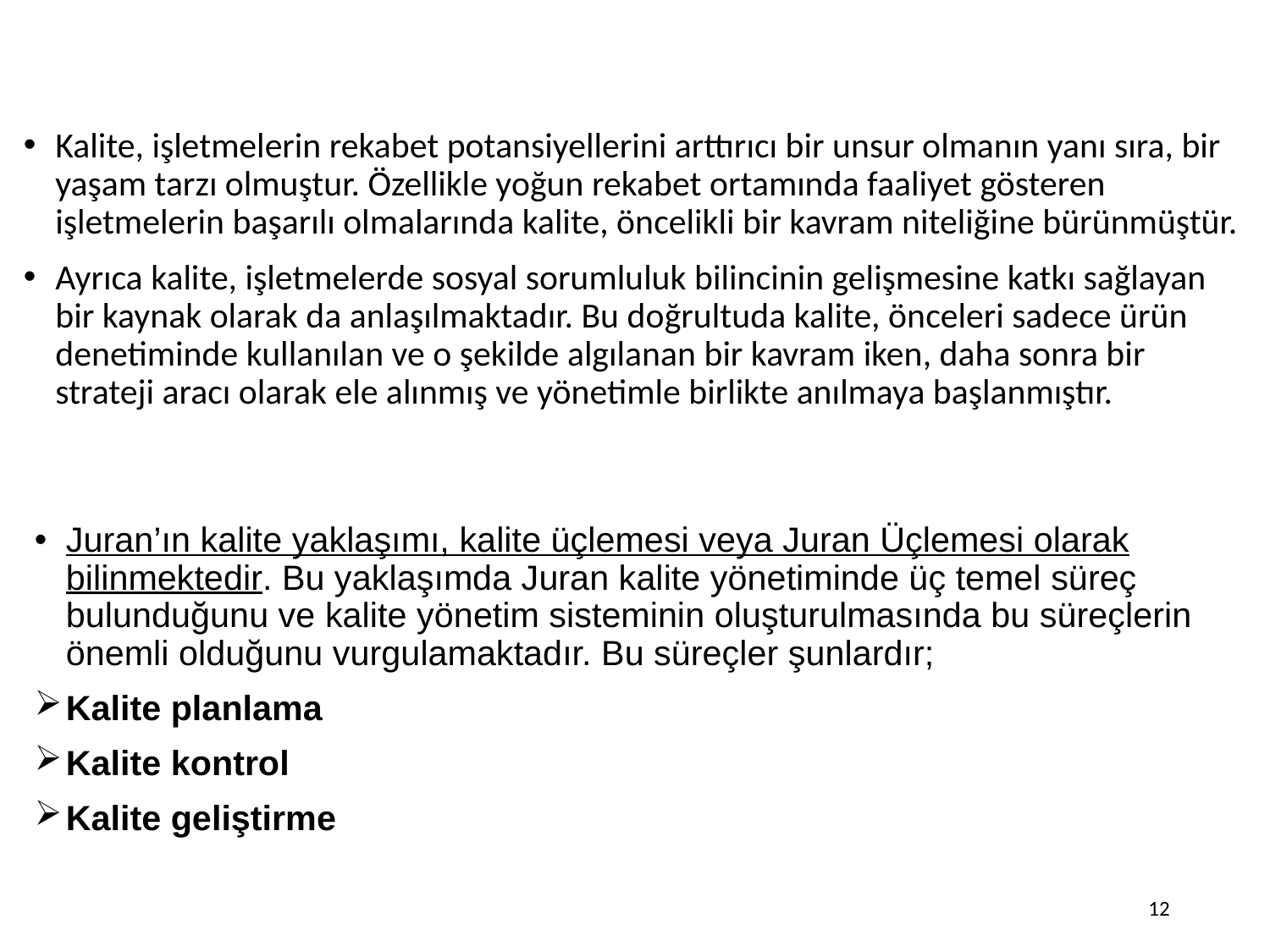

Kalite, işletmelerin rekabet potansiyellerini arttırıcı bir unsur olmanın yanı sıra, bir yaşam tarzı olmuştur. Özellikle yoğun rekabet ortamında faaliyet gösteren işletmelerin başarılı olmalarında kalite, öncelikli bir kavram niteliğine bürünmüştür.
Ayrıca kalite, işletmelerde sosyal sorumluluk bilincinin gelişmesine katkı sağlayan bir kaynak olarak da anlaşılmaktadır. Bu doğrultuda kalite, önceleri sadece ürün denetiminde kullanılan ve o şekilde algılanan bir kavram iken, daha sonra bir strateji aracı olarak ele alınmış ve yönetimle birlikte anılmaya başlanmıştır.

Juran’ın kalite yaklaşımı, kalite üçlemesi veya Juran Üçlemesi olarak bilinmektedir. Bu yaklaşımda Juran kalite yönetiminde üç temel süreç bulunduğunu ve kalite yönetim sisteminin oluşturulmasında bu süreçlerin önemli olduğunu vurgulamaktadır. Bu süreçler şunlardır;
Kalite planlama
Kalite kontrol
Kalite geliştirme
12